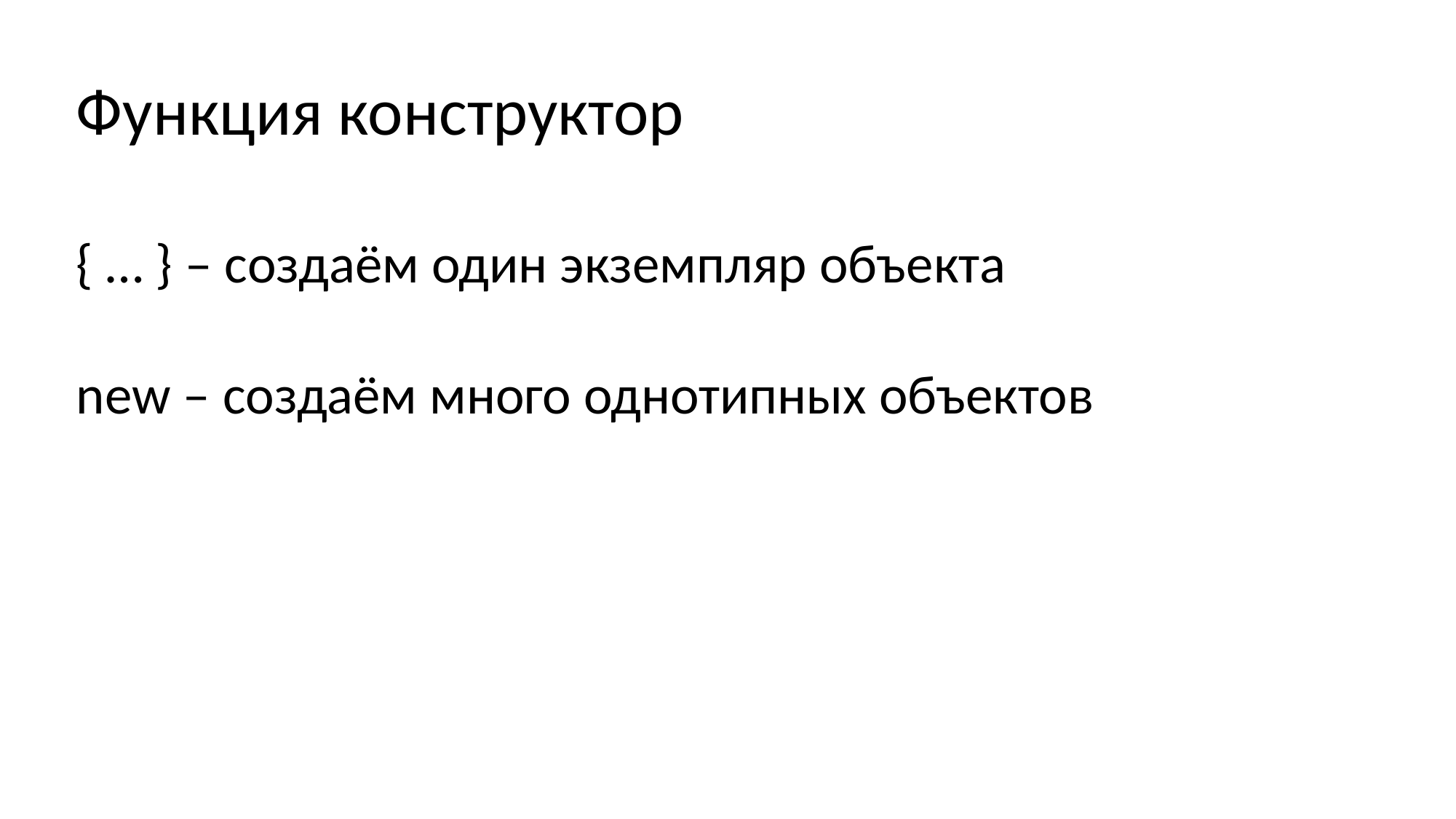

Функция конструктор

{ … } – создаём один экземпляр объекта

new – создаём много однотипных объектов